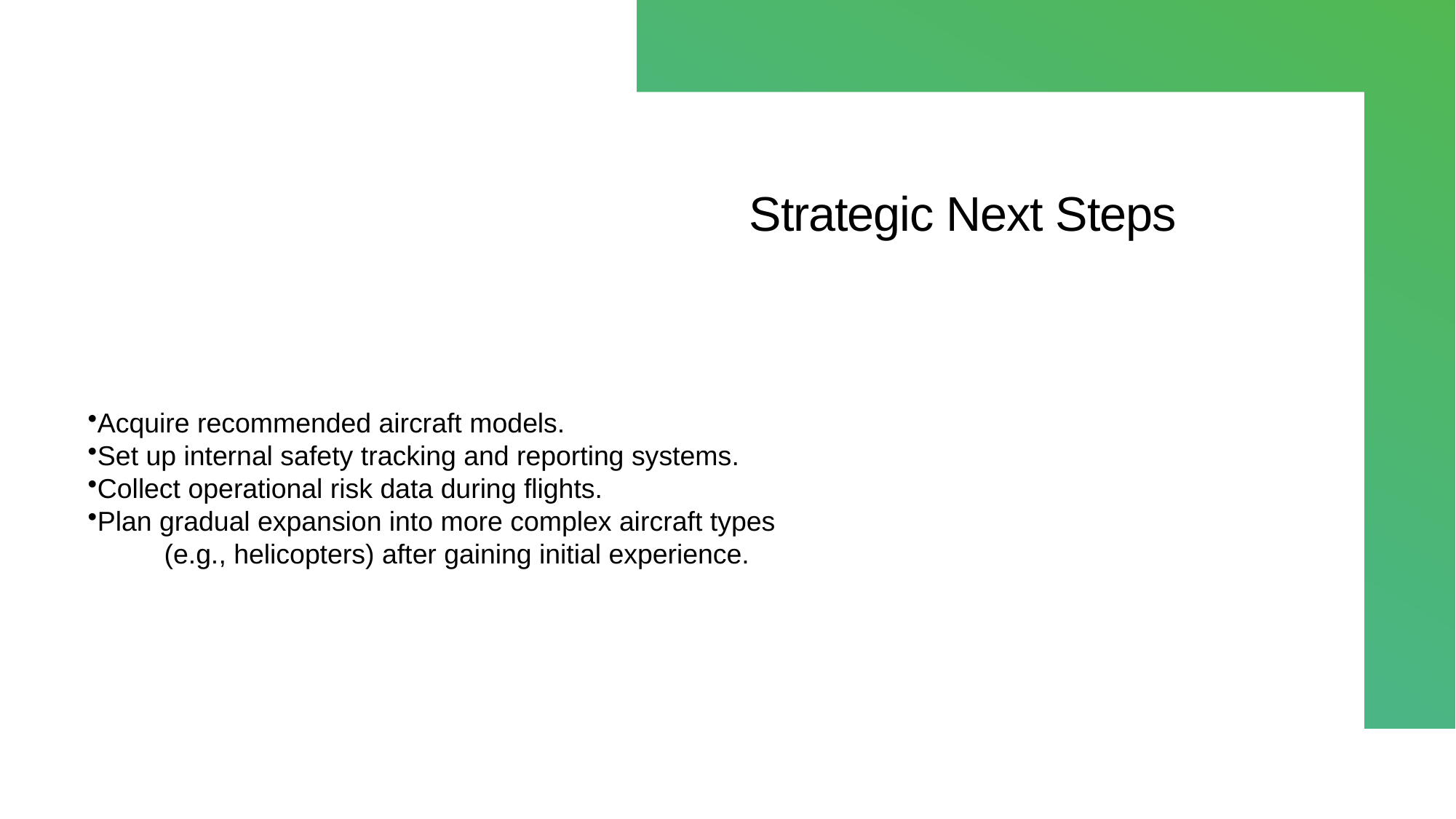

# Strategic Next Steps
Acquire recommended aircraft models.
Set up internal safety tracking and reporting systems.
Collect operational risk data during flights.
Plan gradual expansion into more complex aircraft types
          (e.g., helicopters) after gaining initial experience.